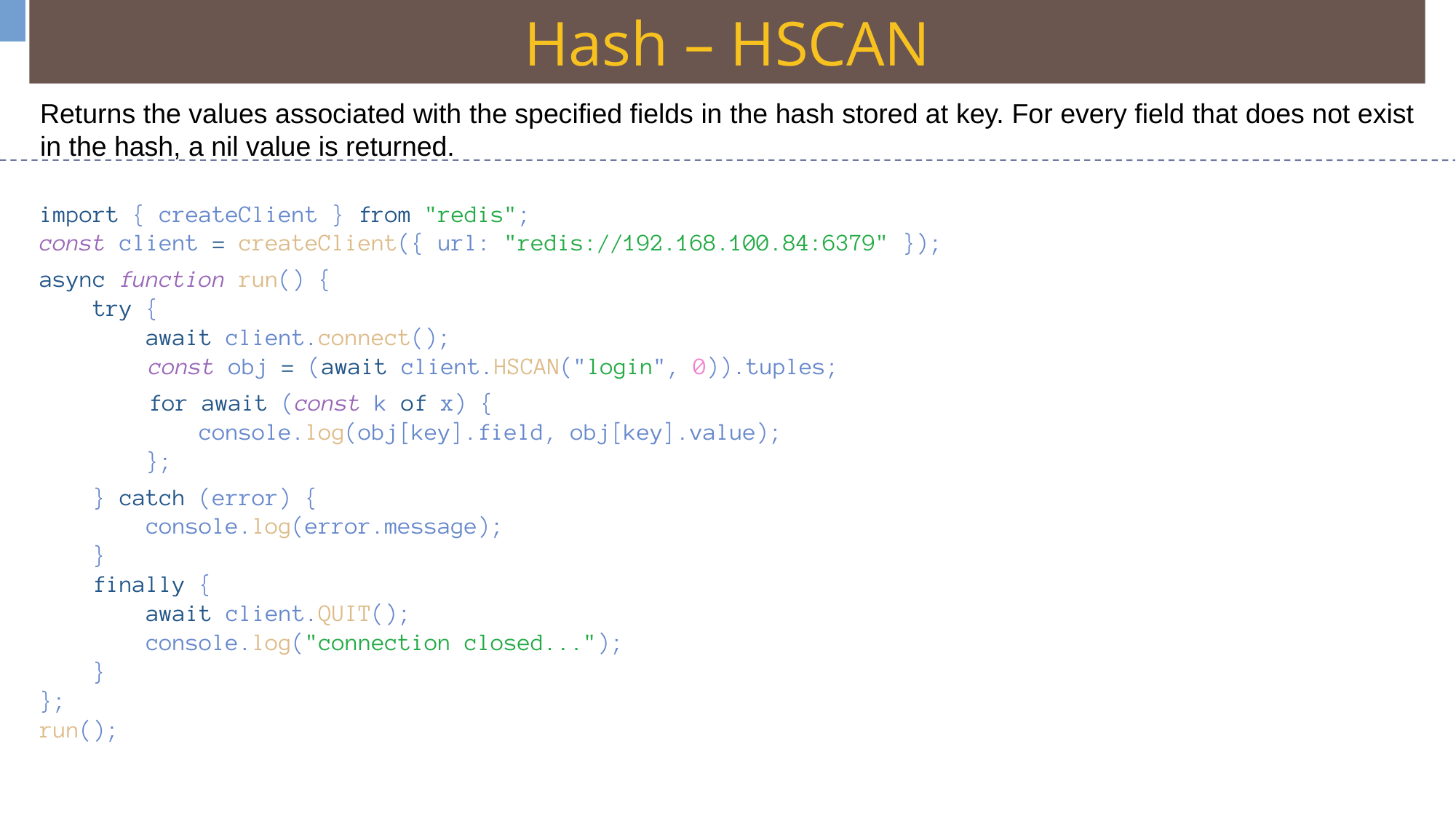

Hash – HSCAN
Returns the values associated with the specified fields in the hash stored at key. For every field that does not exist in the hash, a nil value is returned.

import { createClient } from "redis";
const client = createClient({ url: "redis://192.168.100.84:6379" });
async function run() {
    try {
        await client.connect();
	const obj = (await client.HSCAN("login", 0)).tuples;

	for await (const k of x) {
            console.log(obj[key].field, obj[key].value);
        };

    } catch (error) {
        console.log(error.message);
    }
    finally {
        await client.QUIT();
        console.log("connection closed...");
    }
};
run();